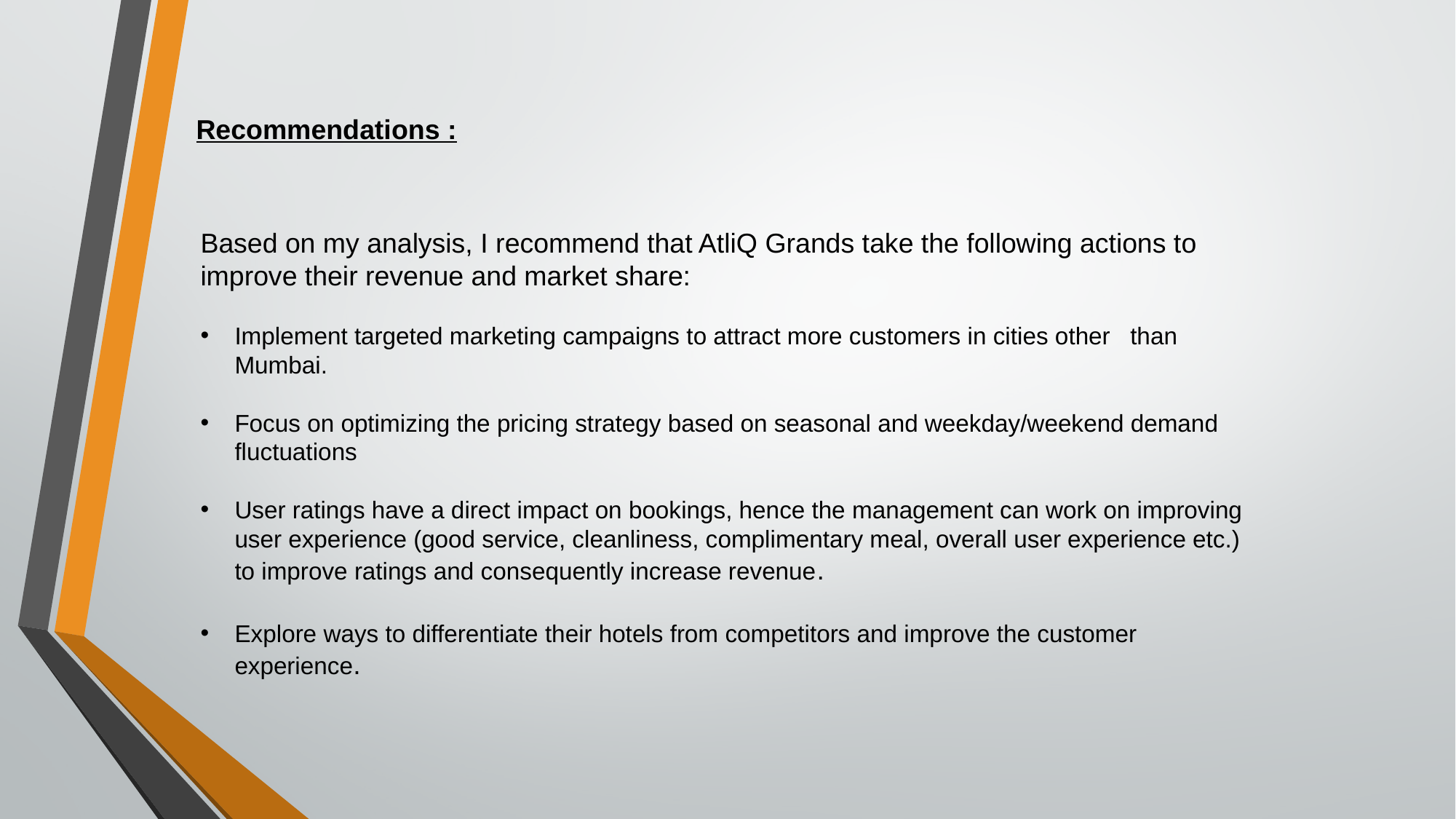

Recommendations :
Based on my analysis, I recommend that AtliQ Grands take the following actions to improve their revenue and market share:
Implement targeted marketing campaigns to attract more customers in cities other   than        Mumbai.

Focus on optimizing the pricing strategy based on seasonal and weekday/weekend demand fluctuations

User ratings have a direct impact on bookings, hence the management can work on improving user experience (good service, cleanliness, complimentary meal, overall user experience etc.) to improve ratings and consequently increase revenue.

Explore ways to differentiate their hotels from competitors and improve the customer experience.